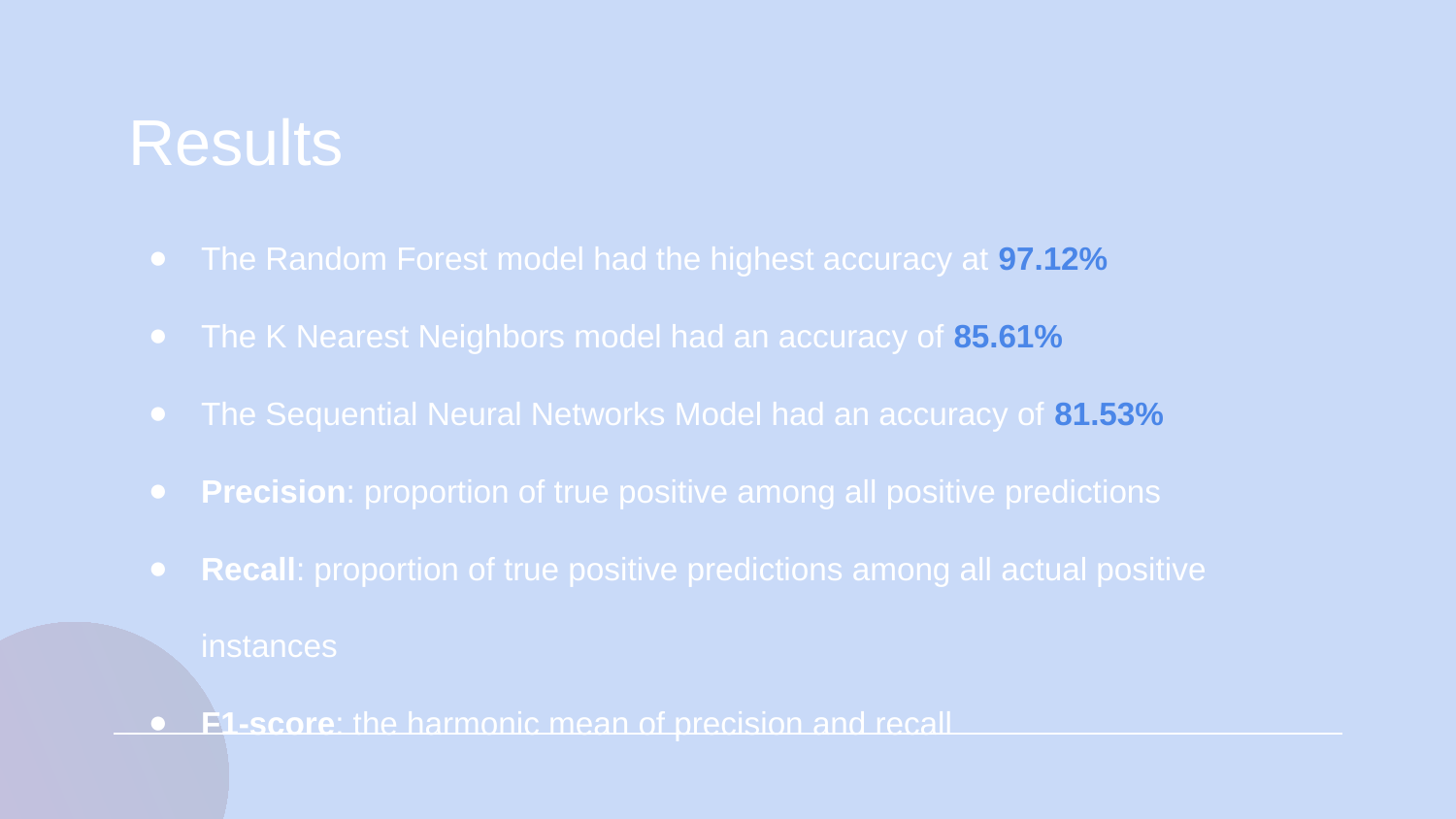

# Results
The Random Forest model had the highest accuracy at 97.12%
The K Nearest Neighbors model had an accuracy of 85.61%
The Sequential Neural Networks Model had an accuracy of 81.53%
Precision: proportion of true positive among all positive predictions
Recall: proportion of true positive predictions among all actual positive instances
F1-score: the harmonic mean of precision and recall